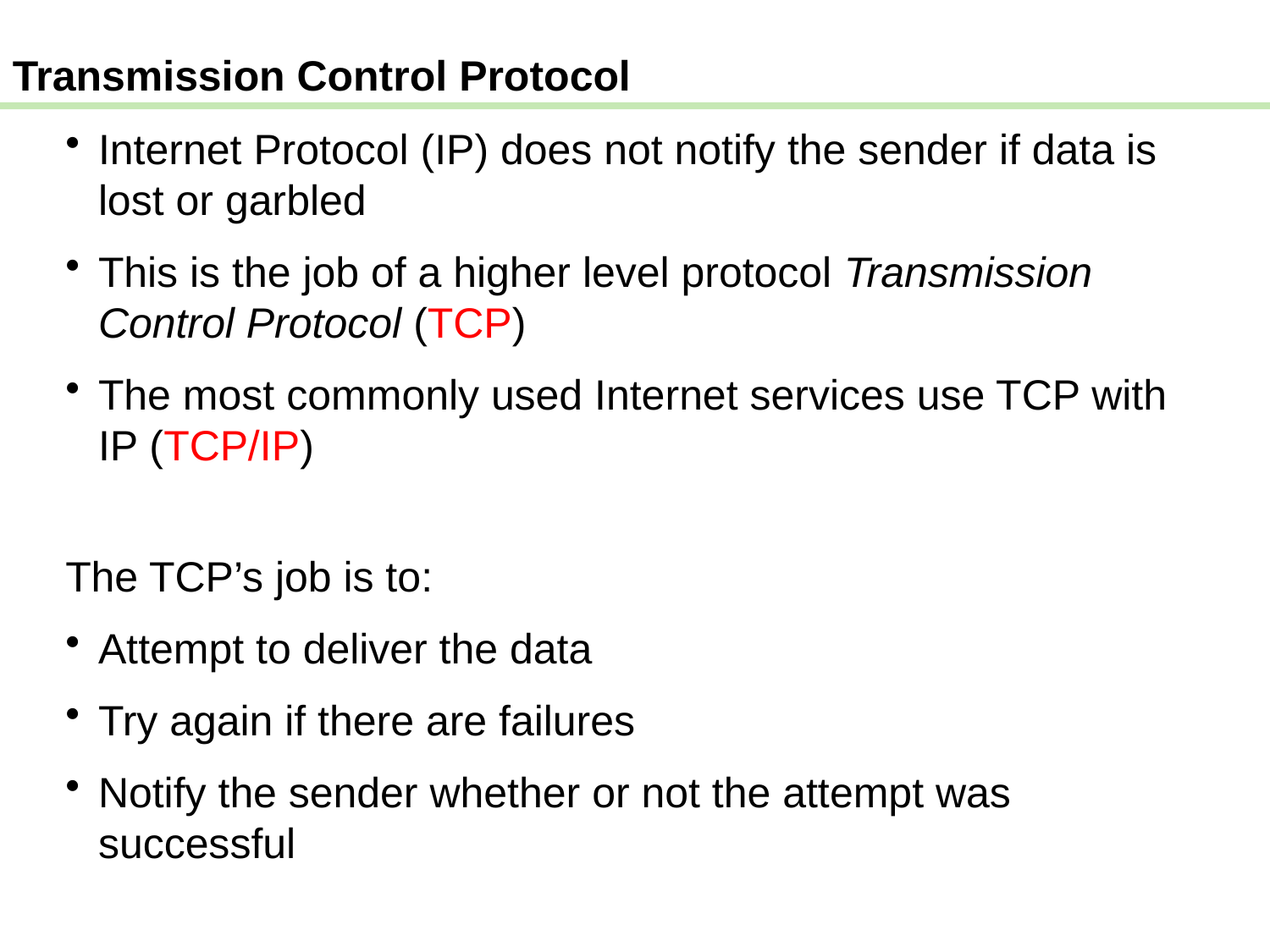

Transmission Control Protocol
Internet Protocol (IP) does not notify the sender if data is lost or garbled
This is the job of a higher level protocol Transmission Control Protocol (TCP)
The most commonly used Internet services use TCP with IP (TCP/IP)

The TCP’s job is to:
Attempt to deliver the data
Try again if there are failures
Notify the sender whether or not the attempt was successful